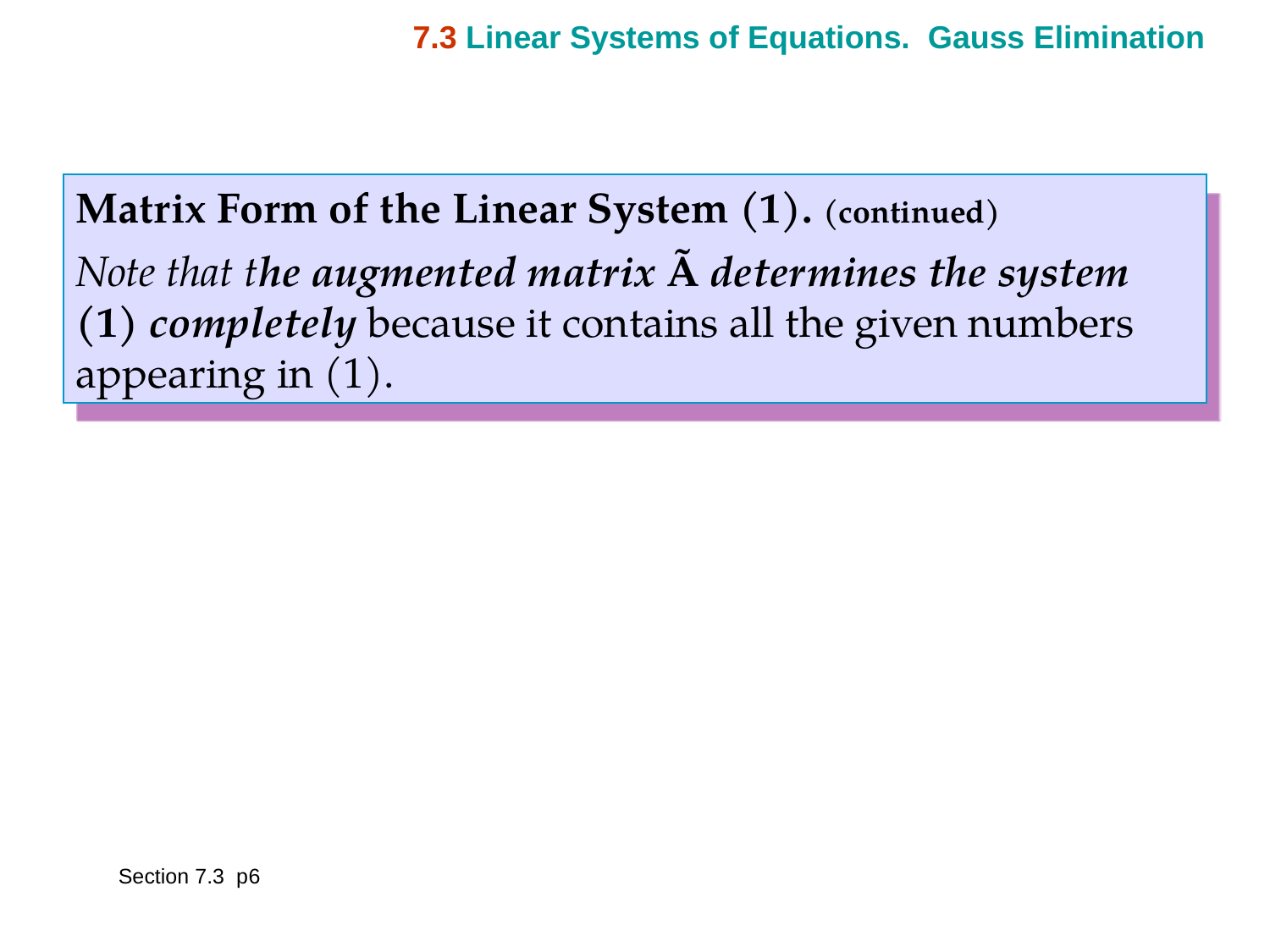

7.3 Linear Systems of Equations.  Gauss Elimination
Matrix Form of the Linear System (1). (continued)
Note that the augmented matrix Ã determines the system (1) completely because it contains all the given numbers appearing in (1).
Section 7.3  p6